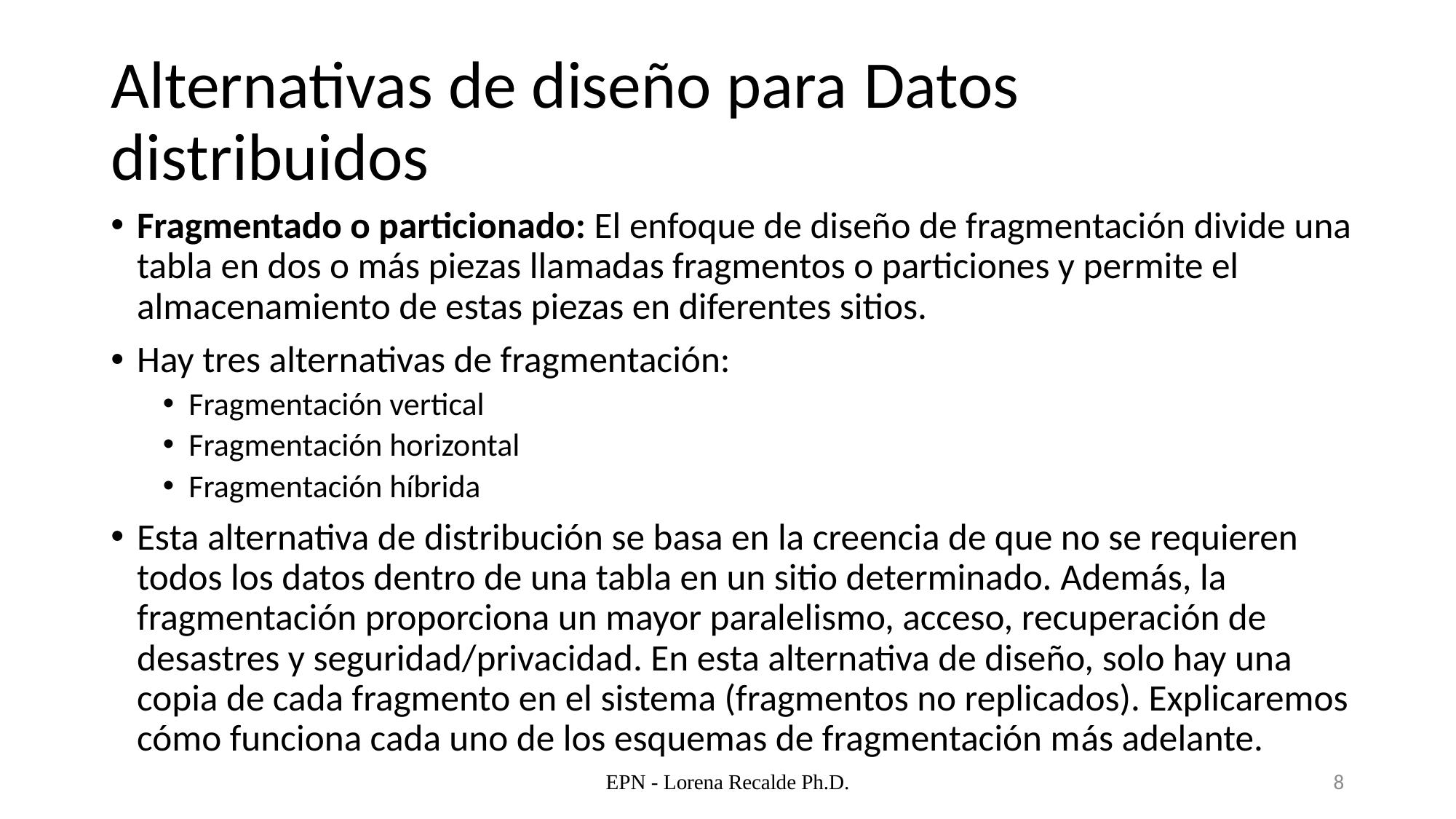

# Alternativas de diseño para Datos distribuidos
Fragmentado o particionado: El enfoque de diseño de fragmentación divide una tabla en dos o más piezas llamadas fragmentos o particiones y permite el almacenamiento de estas piezas en diferentes sitios.
Hay tres alternativas de fragmentación:
Fragmentación vertical
Fragmentación horizontal
Fragmentación híbrida
Esta alternativa de distribución se basa en la creencia de que no se requieren todos los datos dentro de una tabla en un sitio determinado. Además, la fragmentación proporciona un mayor paralelismo, acceso, recuperación de desastres y seguridad/privacidad. En esta alternativa de diseño, solo hay una copia de cada fragmento en el sistema (fragmentos no replicados). Explicaremos cómo funciona cada uno de los esquemas de fragmentación más adelante.
EPN - Lorena Recalde Ph.D.
8